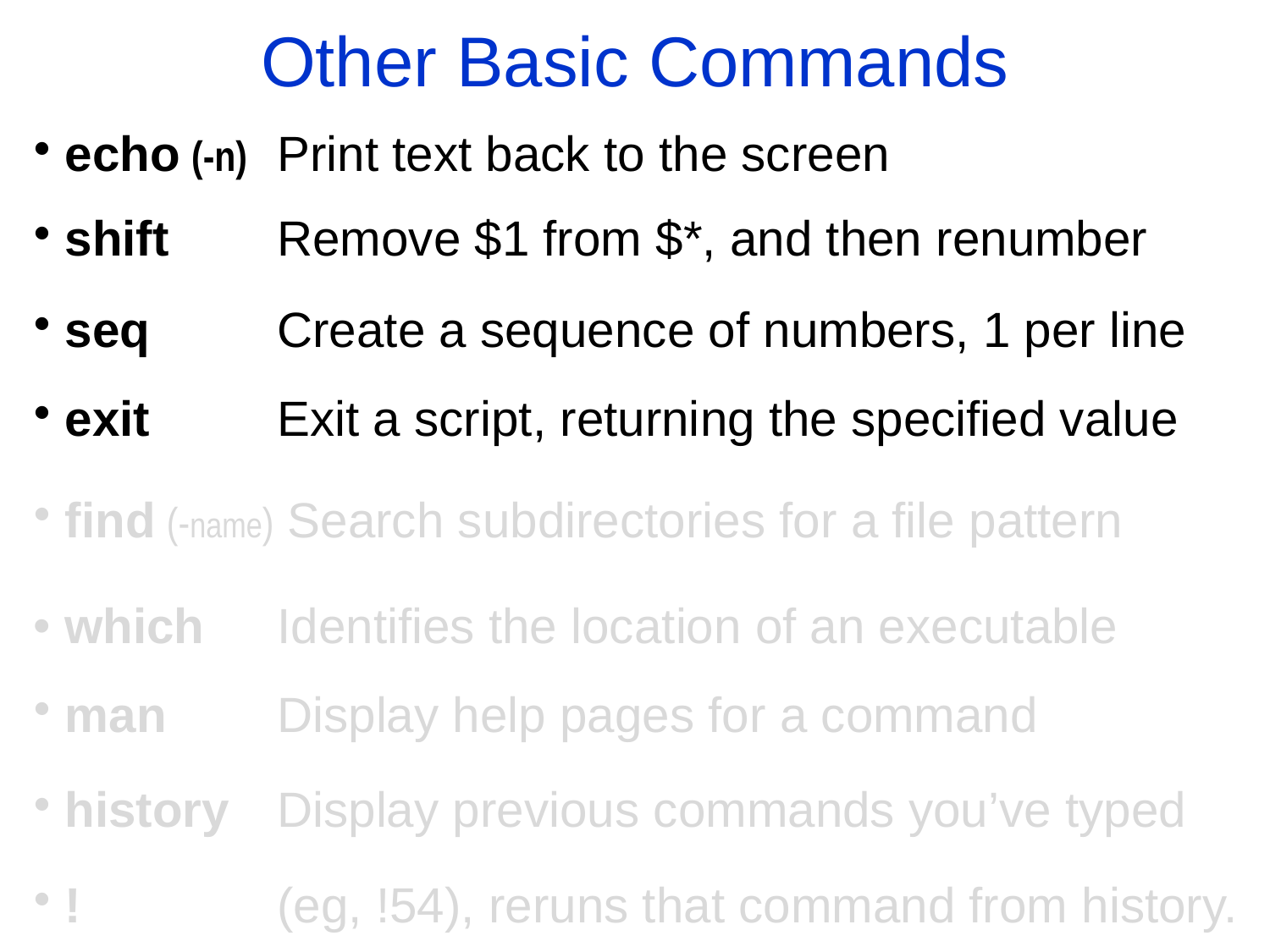

Other Basic Commands
| echo (-n) | Print text back to the screen |
| --- | --- |
| shift | Remove $1 from $\*, and then renumber |
| seq | Create a sequence of numbers, 1 per line |
| exit | Exit a script, returning the specified value |
| find (-name) Search subdirectories for a file pattern |  |
| which | Identifies the location of an executable |
| man | Display help pages for a command |
| history | Display previous commands you’ve typed |
| ! | (eg, !54), reruns that command from history. |